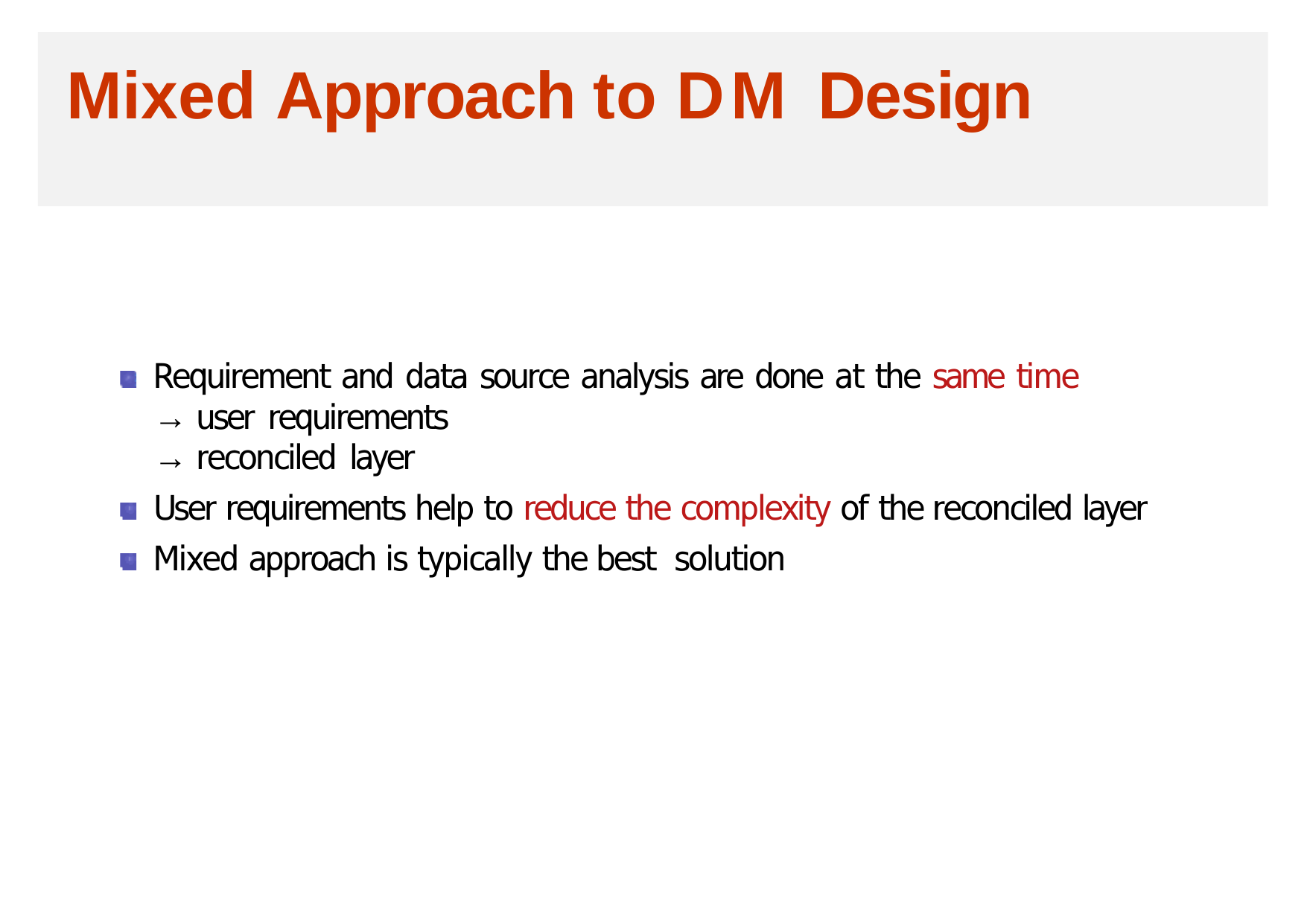

# Mixed Approach to DM Design
Requirement and data source analysis are done at the same time
→ user requirements
→ reconciled layer
User requirements help to reduce the complexity of the reconciled layer  Mixed approach is typically the best solution

16/24